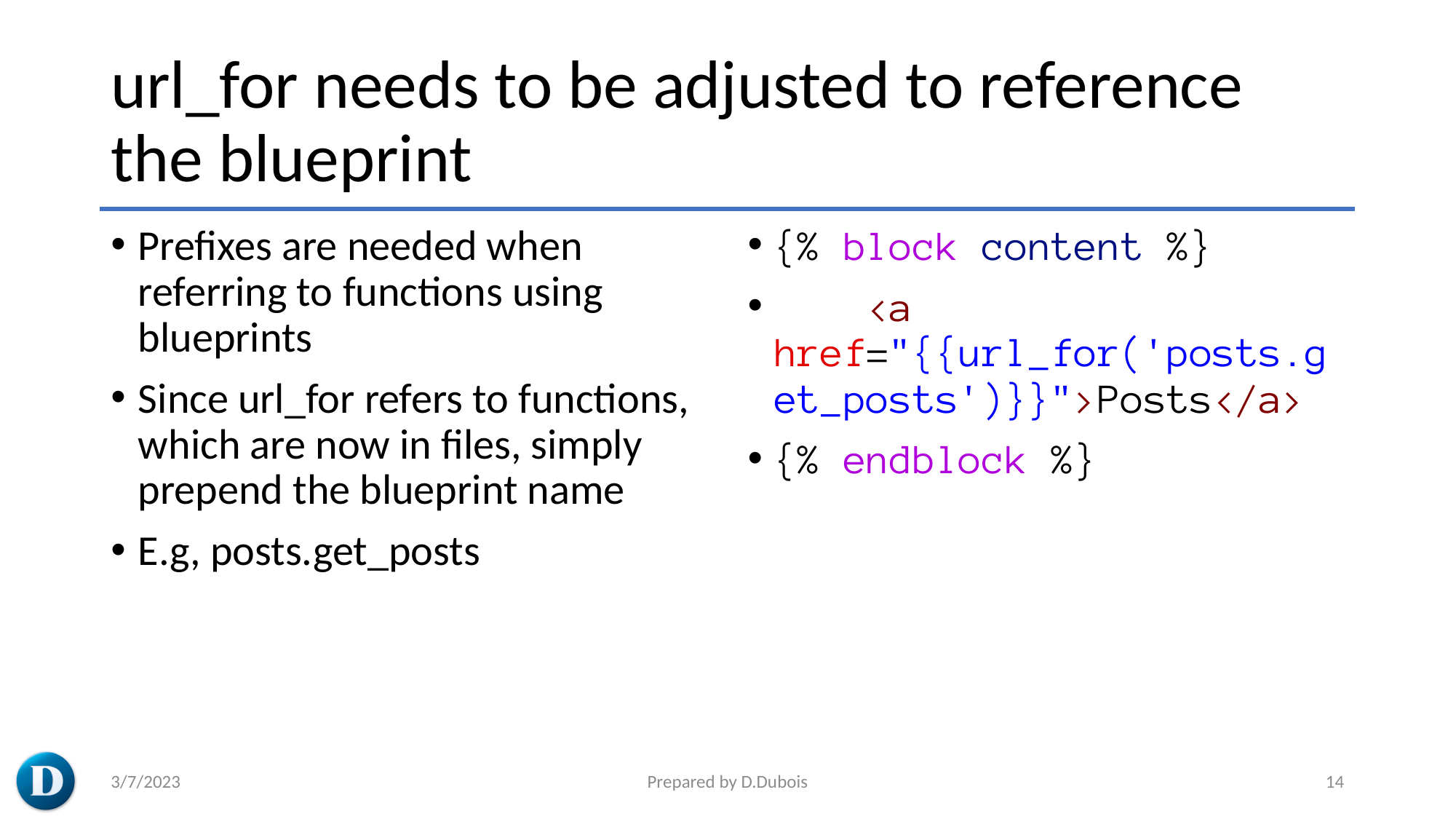

# url_for needs to be adjusted to reference the blueprint
Prefixes are needed when referring to functions using blueprints
Since url_for refers to functions, which are now in files, simply prepend the blueprint name
E.g, posts.get_posts
{% block content %}
    <a href="{{url_for('posts.get_posts')}}">Posts</a>
{% endblock %}
3/7/2023
Prepared by D.Dubois
14